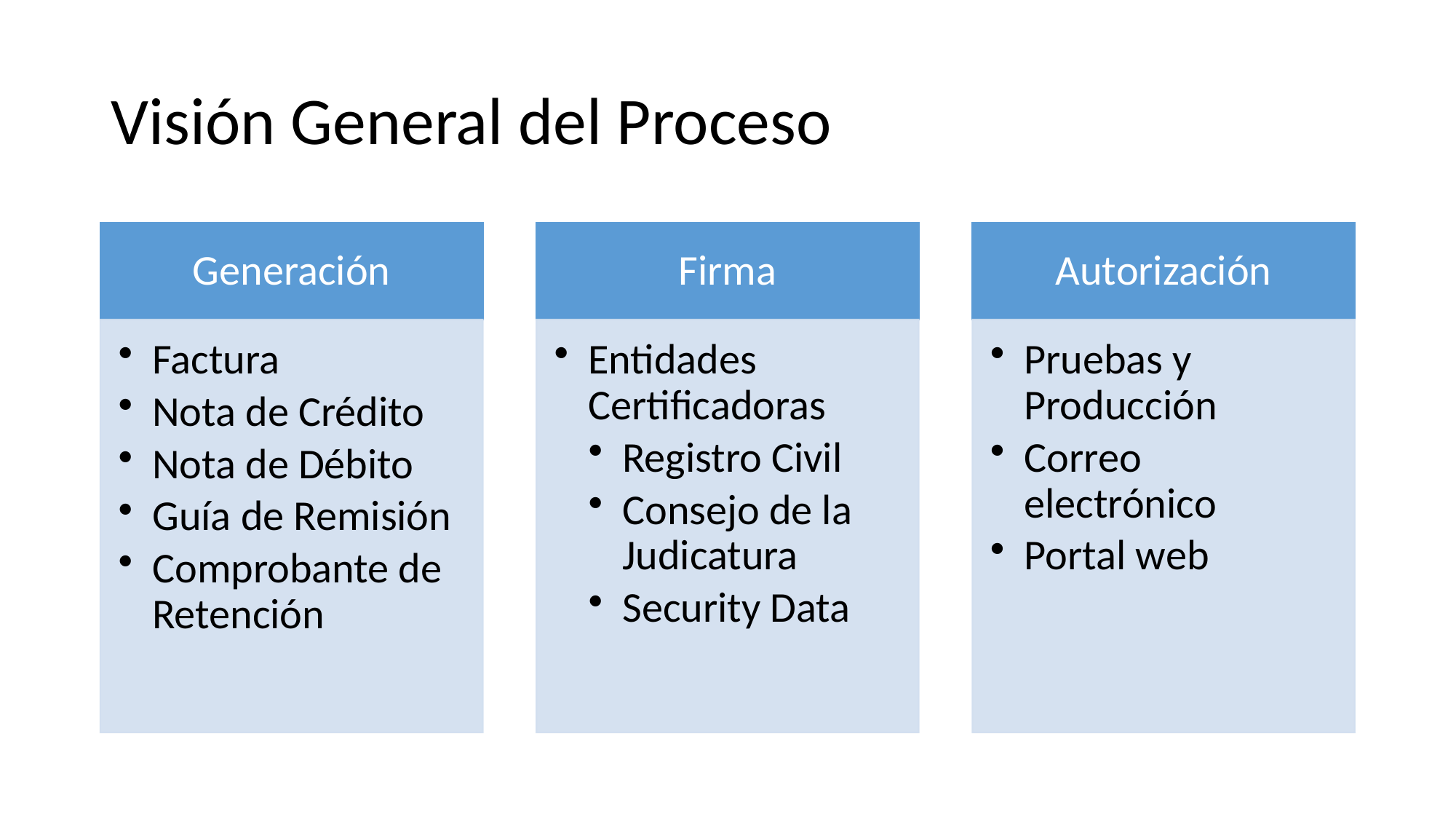

# Visión General del Proceso
Generación
Factura
Nota de Crédito
Nota de Débito
Guía de Remisión
Comprobante de Retención

Firma
Entidades Certificadoras
Registro Civil
Consejo de la Judicatura
Security Data
Autorización
Pruebas y Producción
Correo electrónico
Portal web